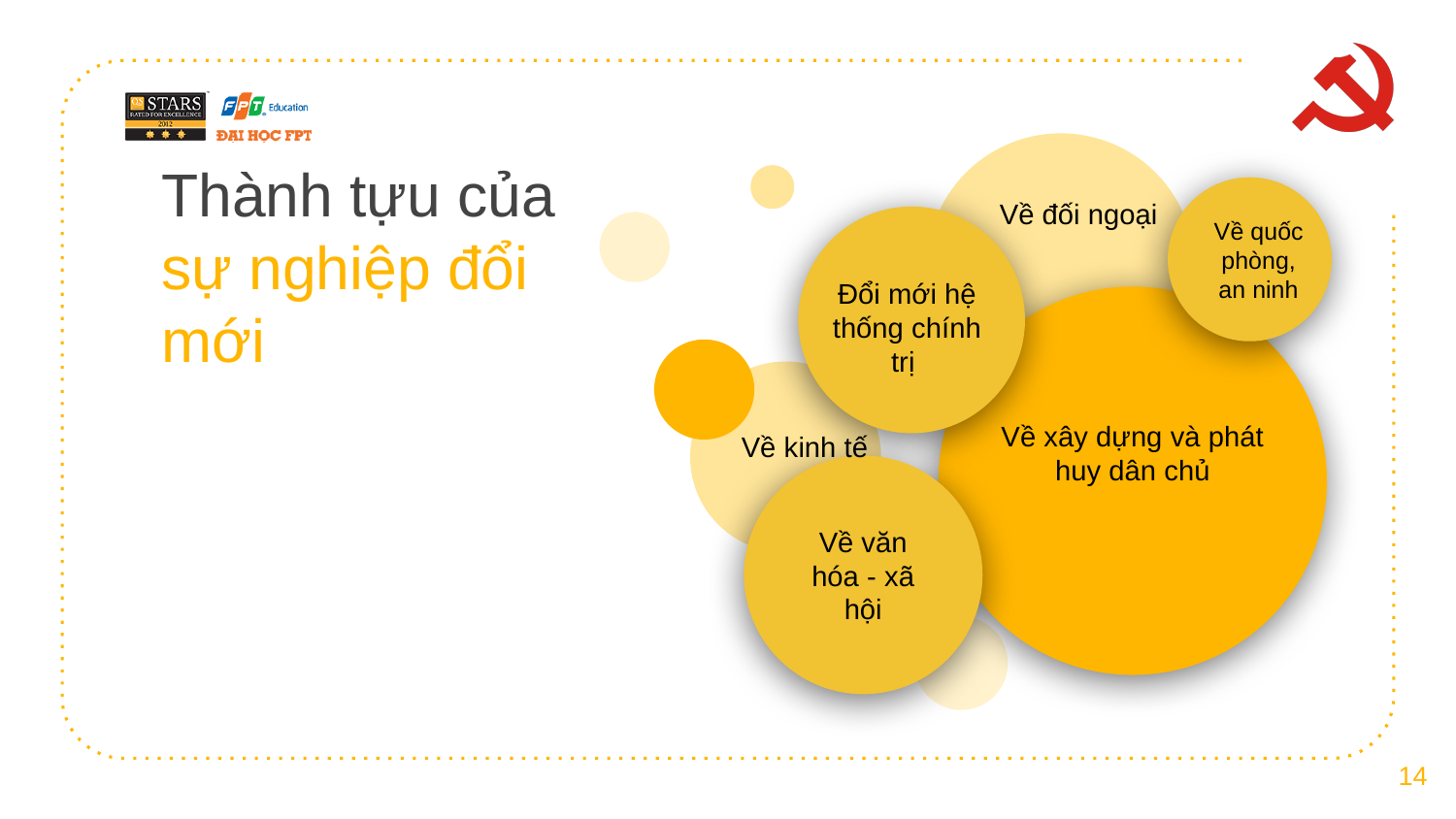

# Thành tựu của sự nghiệp đổi mới

Về quốc phòng, an ninh
Về đối ngoại

Đổi mới hệ thống chính trị

Về xây dựng và phát huy dân chủ
Về kinh tế

Về văn hóa - xã hội
14